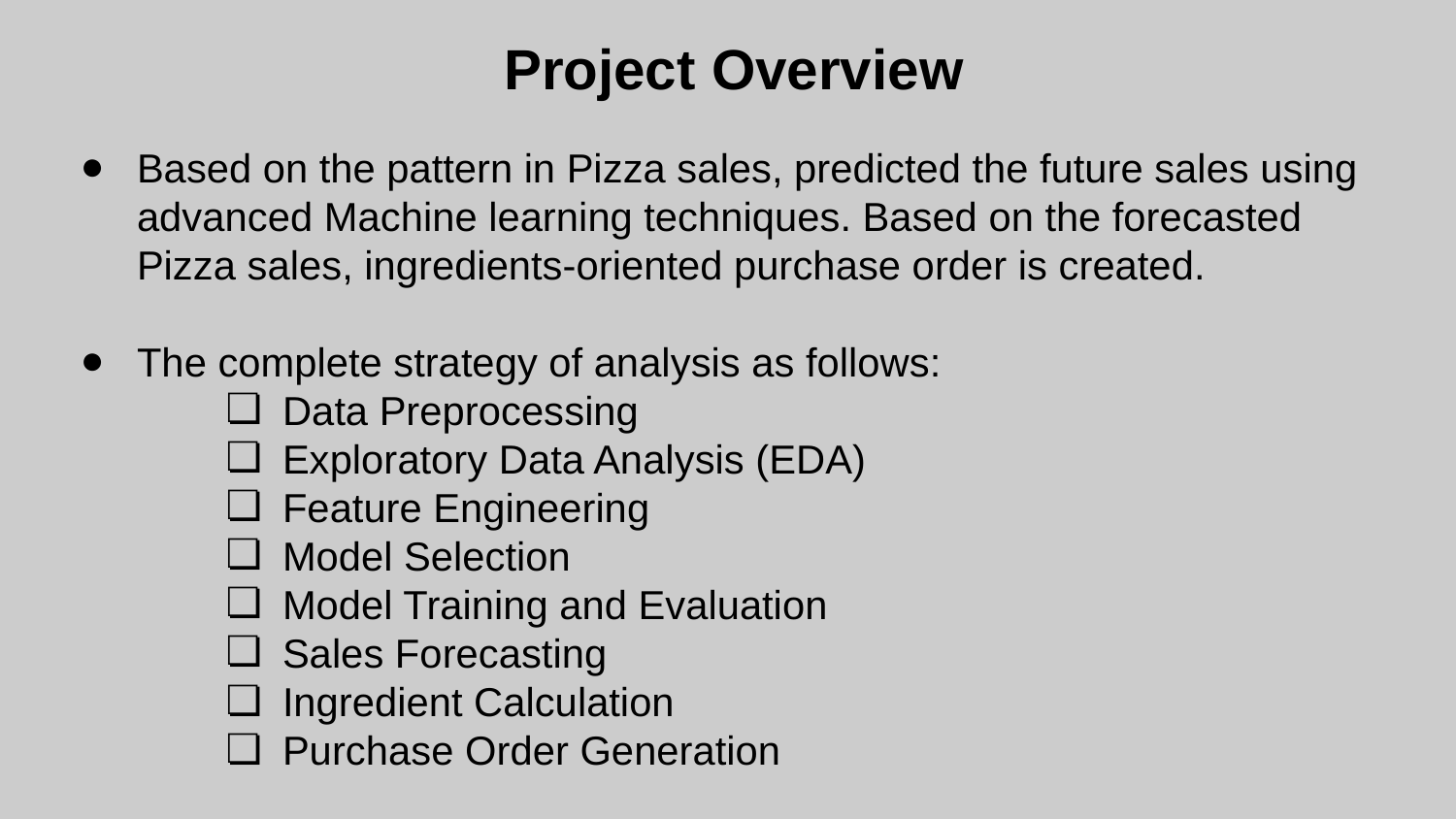

Project Overview
# Based on the pattern in Pizza sales, predicted the future sales using advanced Machine learning techniques. Based on the forecasted Pizza sales, ingredients-oriented purchase order is created.

The complete strategy of analysis as follows:
Data Preprocessing
Exploratory Data Analysis (EDA)
Feature Engineering
Model Selection
Model Training and Evaluation
Sales Forecasting
Ingredient Calculation
Purchase Order Generation